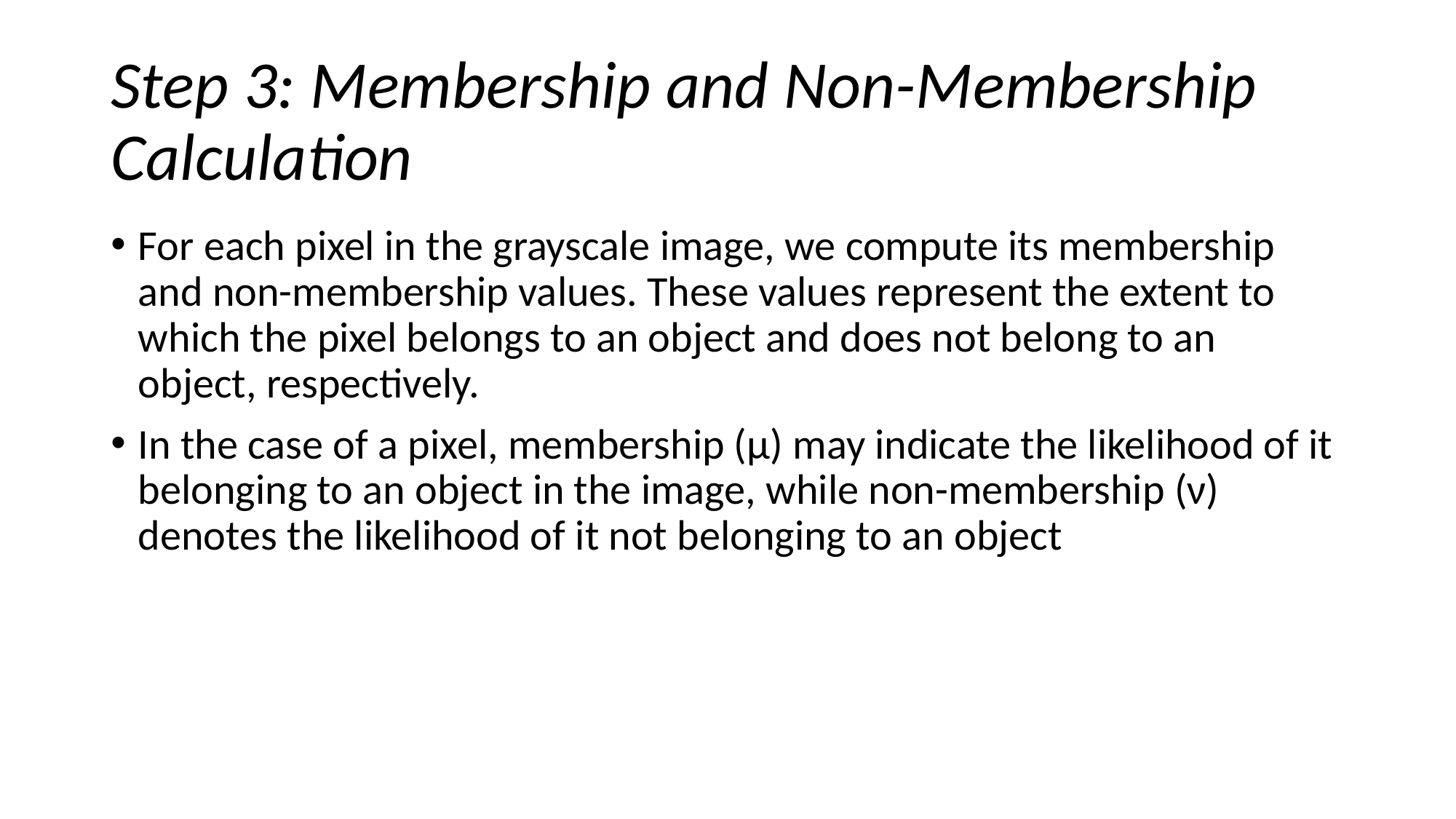

# Step 3: Membership and Non-Membership Calculation
For each pixel in the grayscale image, we compute its membership and non-membership values. These values represent the extent to which the pixel belongs to an object and does not belong to an object, respectively.
In the case of a pixel, membership (µ) may indicate the likelihood of it belonging to an object in the image, while non-membership (ν) denotes the likelihood of it not belonging to an object